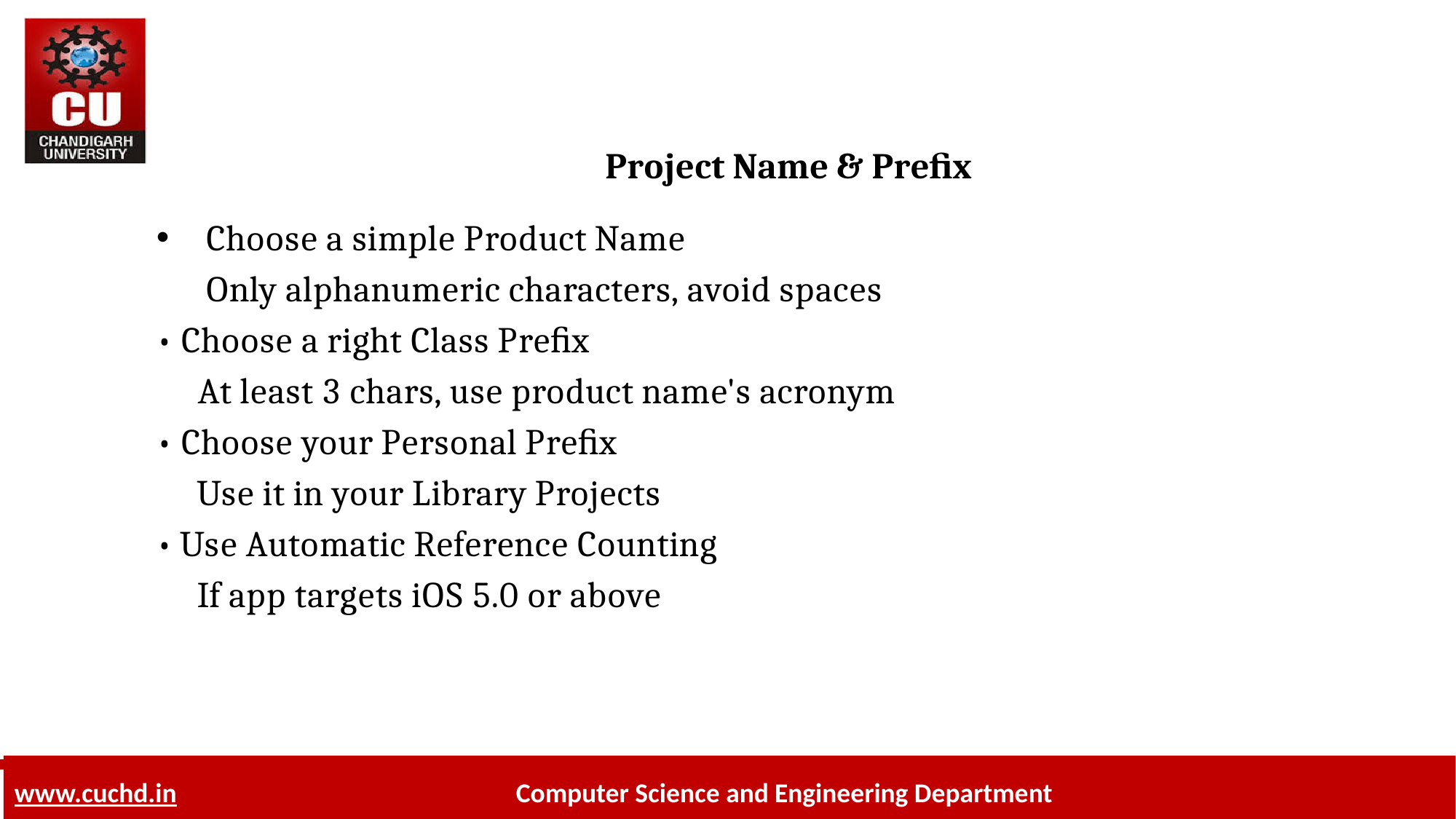

# Project Name & Preﬁx
 Choose a simple Product Name
	 Only alphanumeric characters, avoid spaces
• Choose a right Class Preﬁx
	At least 3 chars, use product name's acronym
• Choose your Personal Preﬁx
	Use it in your Library Projects
• Use Automatic Reference Counting
	If app targets iOS 5.0 or above